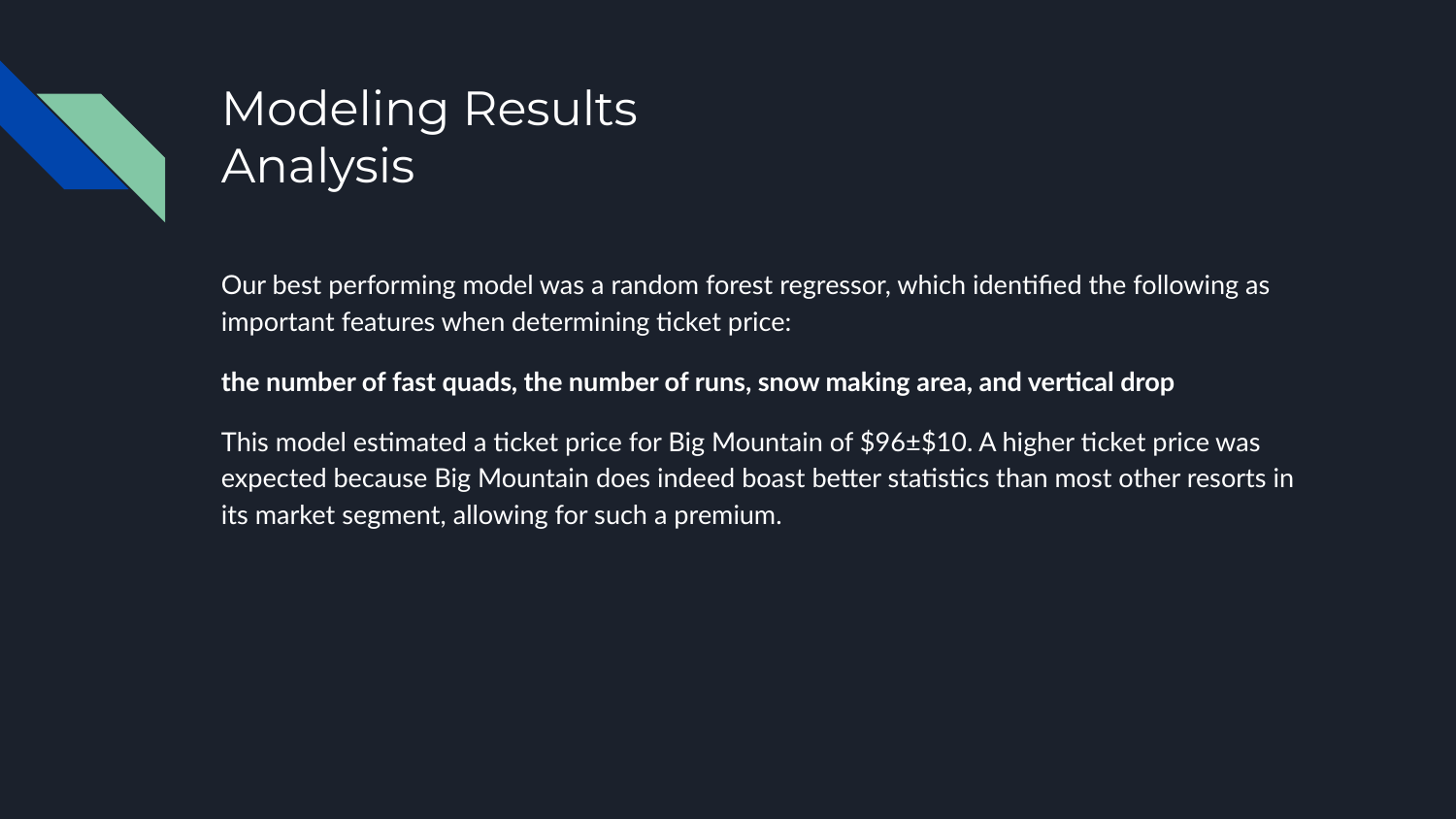

# Modeling Results
Analysis
Our best performing model was a random forest regressor, which identified the following as important features when determining ticket price:
the number of fast quads, the number of runs, snow making area, and vertical drop
This model estimated a ticket price for Big Mountain of $96±$10. A higher ticket price was expected because Big Mountain does indeed boast better statistics than most other resorts in its market segment, allowing for such a premium.